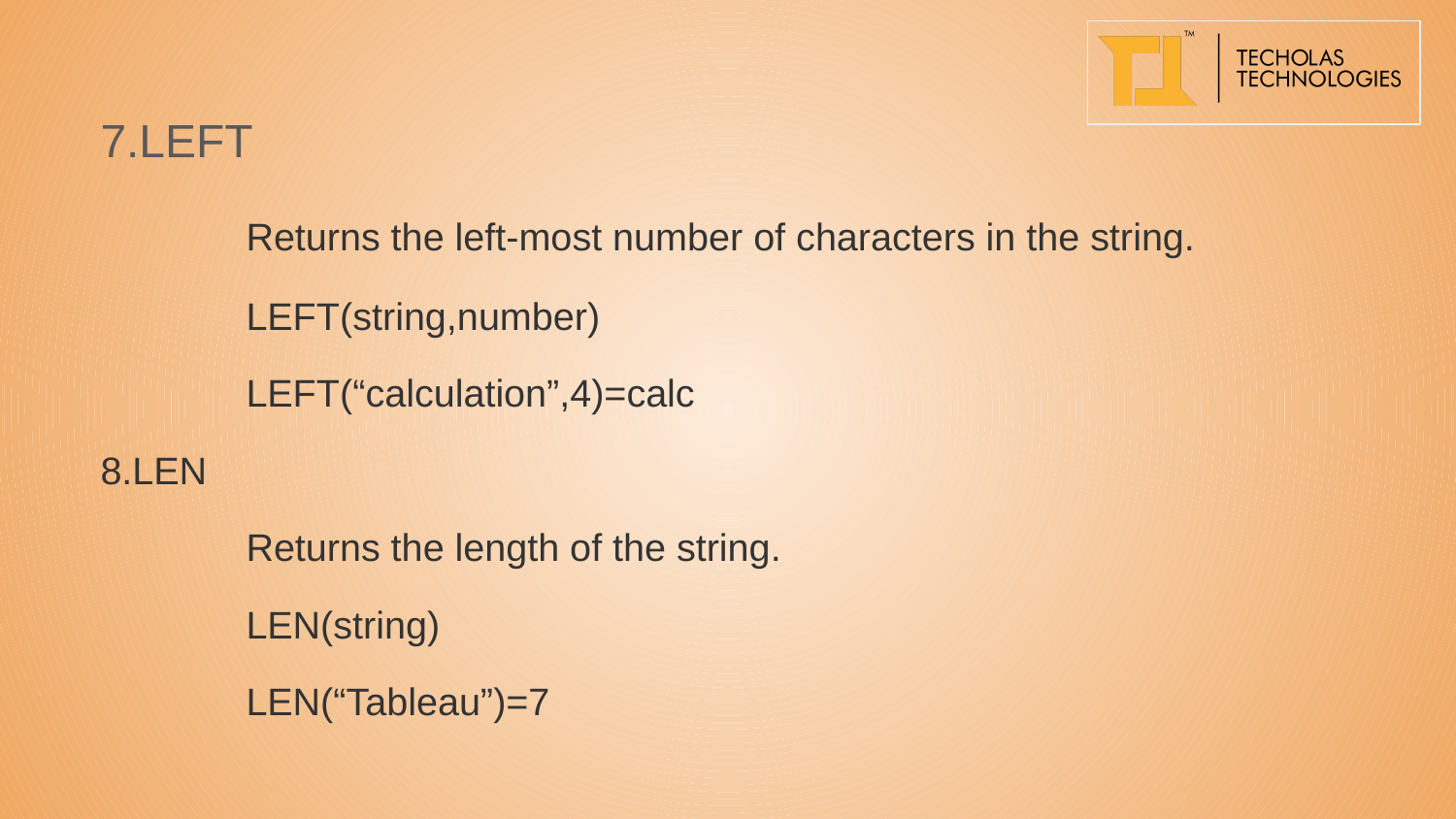

7.LEFT
	Returns the left-most number of characters in the string.
	LEFT(string,number)
	LEFT(“calculation”,4)=calc
8.LEN
	Returns the length of the string.
	LEN(string)
	LEN(“Tableau”)=7